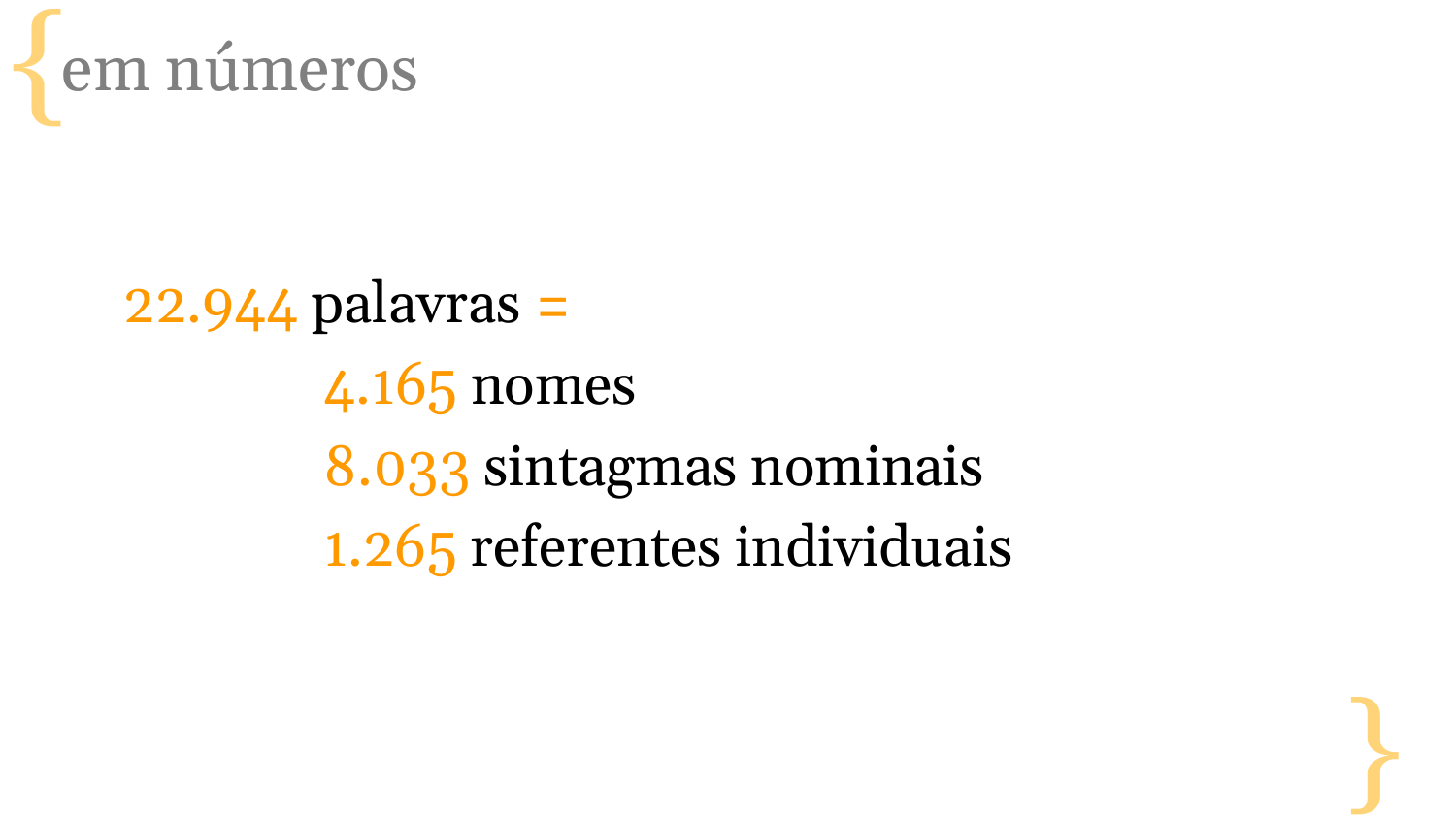

# em números
22.944 palavras =
	    4.165 nomes
	    8.033 sintagmas nominais
	    1.265 referentes individuais